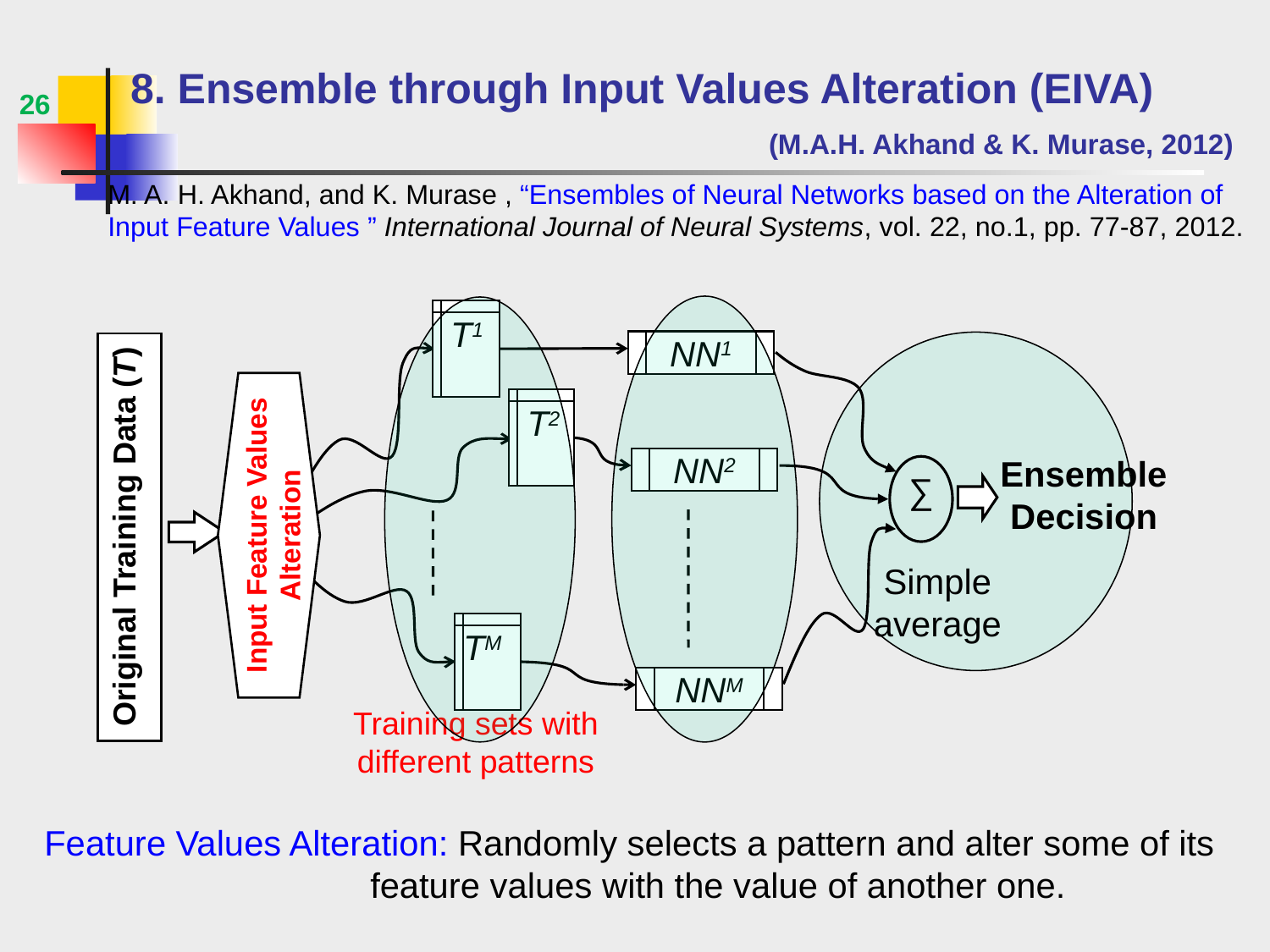

# 8. Ensemble through Input Values Alteration (EIVA) (M.A.H. Akhand & K. Murase, 2012)
26
M. A. H. Akhand, and K. Murase , “Ensembles of Neural Networks based on the Alteration of Input Feature Values ” International Journal of Neural Systems, vol. 22, no.1, pp. 77-87, 2012.

 T1
NN1

Input Feature Values Alteration

 T2

NN2
Ensemble Decision
∑

Simple average
TM
NNM
Training sets with different patterns
Original Training Data (T)

Feature Values Alteration: Randomly selects a pattern and alter some of its feature values with the value of another one.